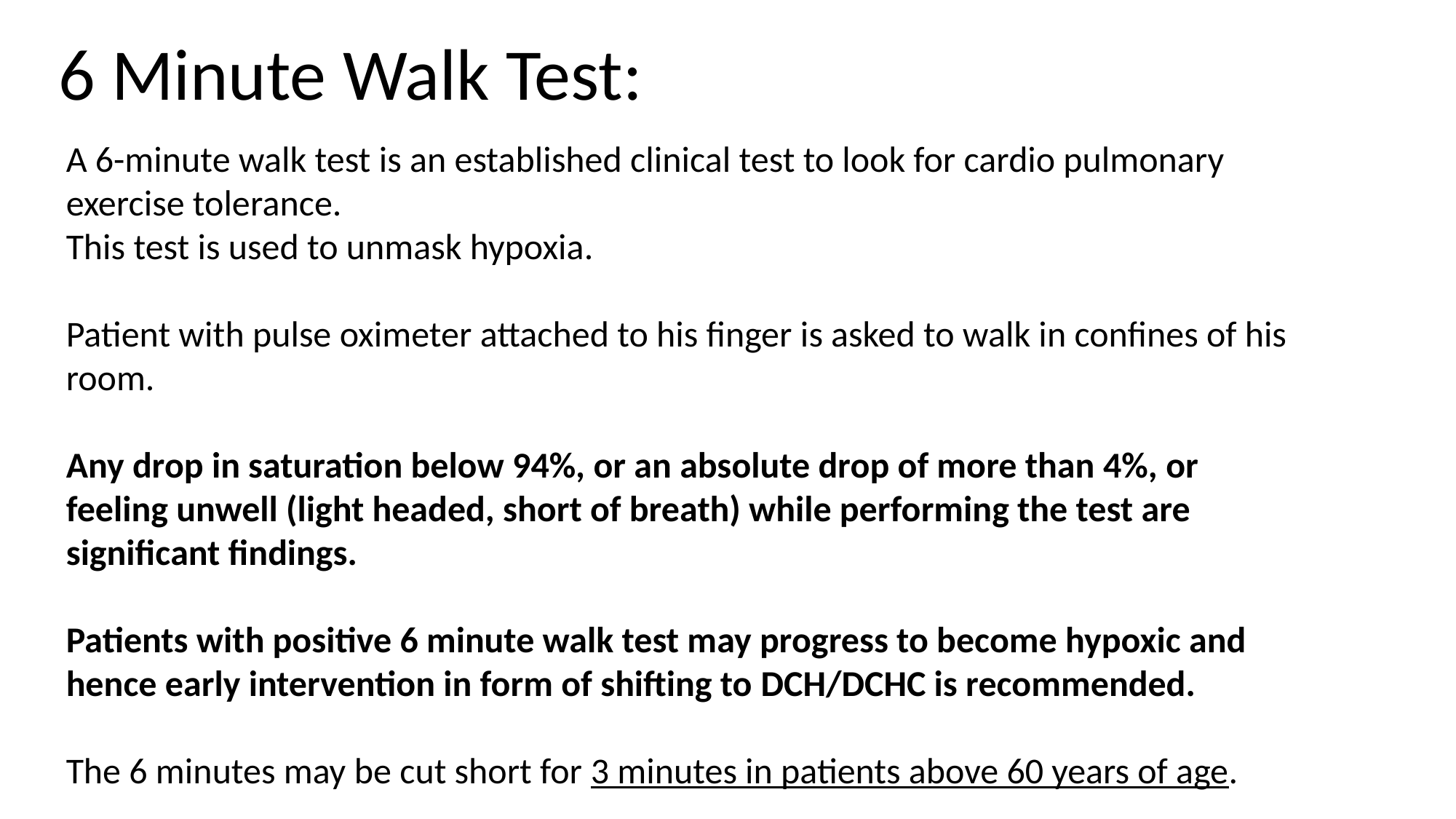

6 Minute Walk Test:
A 6-minute walk test is an established clinical test to look for cardio pulmonary exercise tolerance.
This test is used to unmask hypoxia.
Patient with pulse oximeter attached to his finger is asked to walk in confines of his room.
Any drop in saturation below 94%, or an absolute drop of more than 4%, or feeling unwell (light headed, short of breath) while performing the test are significant findings.

Patients with positive 6 minute walk test may progress to become hypoxic and hence early intervention in form of shifting to DCH/DCHC is recommended.
The 6 minutes may be cut short for 3 minutes in patients above 60 years of age.